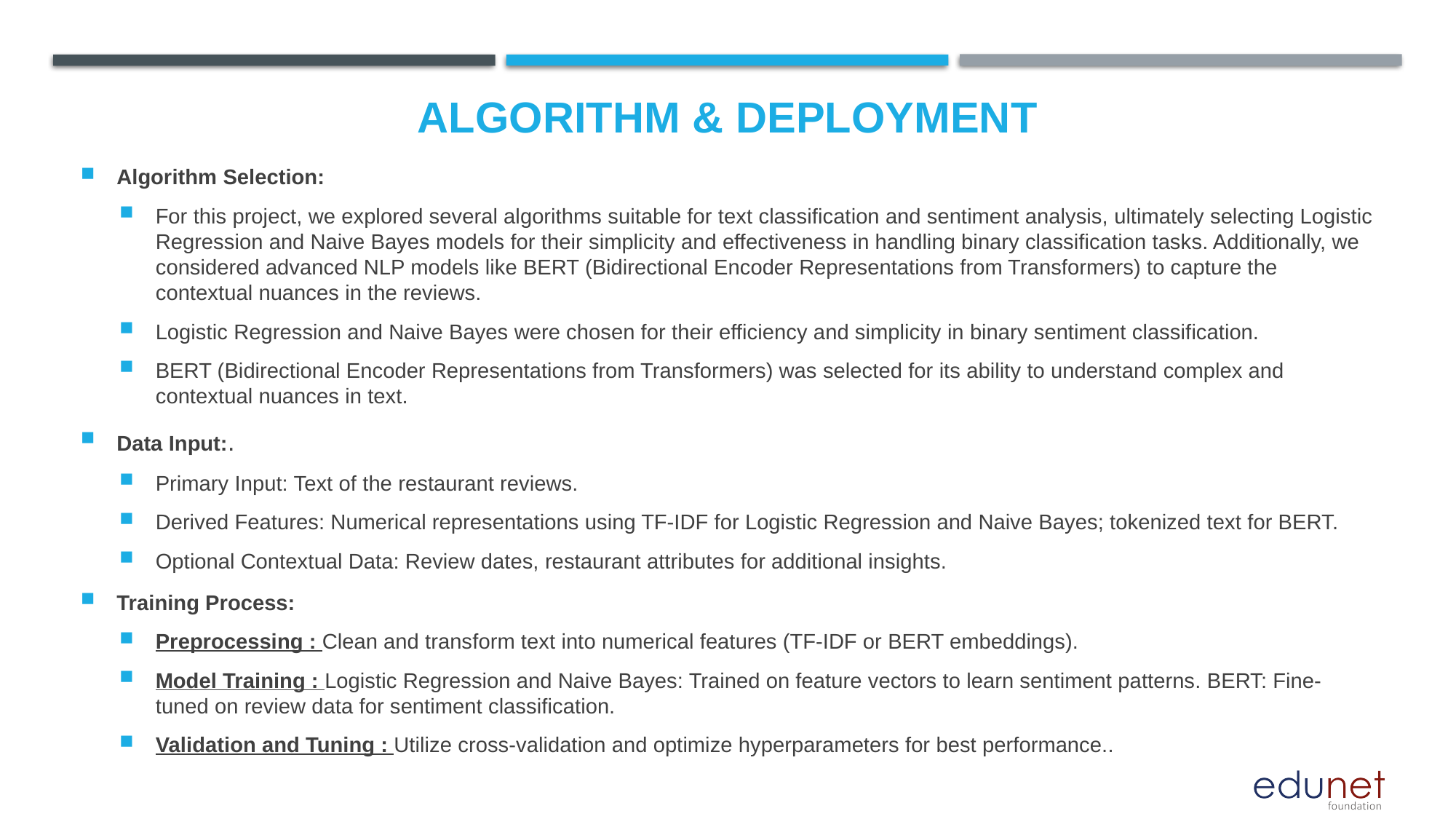

# Algorithm & Deployment
Algorithm Selection:
For this project, we explored several algorithms suitable for text classification and sentiment analysis, ultimately selecting Logistic Regression and Naive Bayes models for their simplicity and effectiveness in handling binary classification tasks. Additionally, we considered advanced NLP models like BERT (Bidirectional Encoder Representations from Transformers) to capture the contextual nuances in the reviews.
Logistic Regression and Naive Bayes were chosen for their efficiency and simplicity in binary sentiment classification.
BERT (Bidirectional Encoder Representations from Transformers) was selected for its ability to understand complex and contextual nuances in text.
Data Input:.
Primary Input: Text of the restaurant reviews.
Derived Features: Numerical representations using TF-IDF for Logistic Regression and Naive Bayes; tokenized text for BERT.
Optional Contextual Data: Review dates, restaurant attributes for additional insights.
Training Process:
Preprocessing : Clean and transform text into numerical features (TF-IDF or BERT embeddings).
Model Training : Logistic Regression and Naive Bayes: Trained on feature vectors to learn sentiment patterns. BERT: Fine-tuned on review data for sentiment classification.
Validation and Tuning : Utilize cross-validation and optimize hyperparameters for best performance..